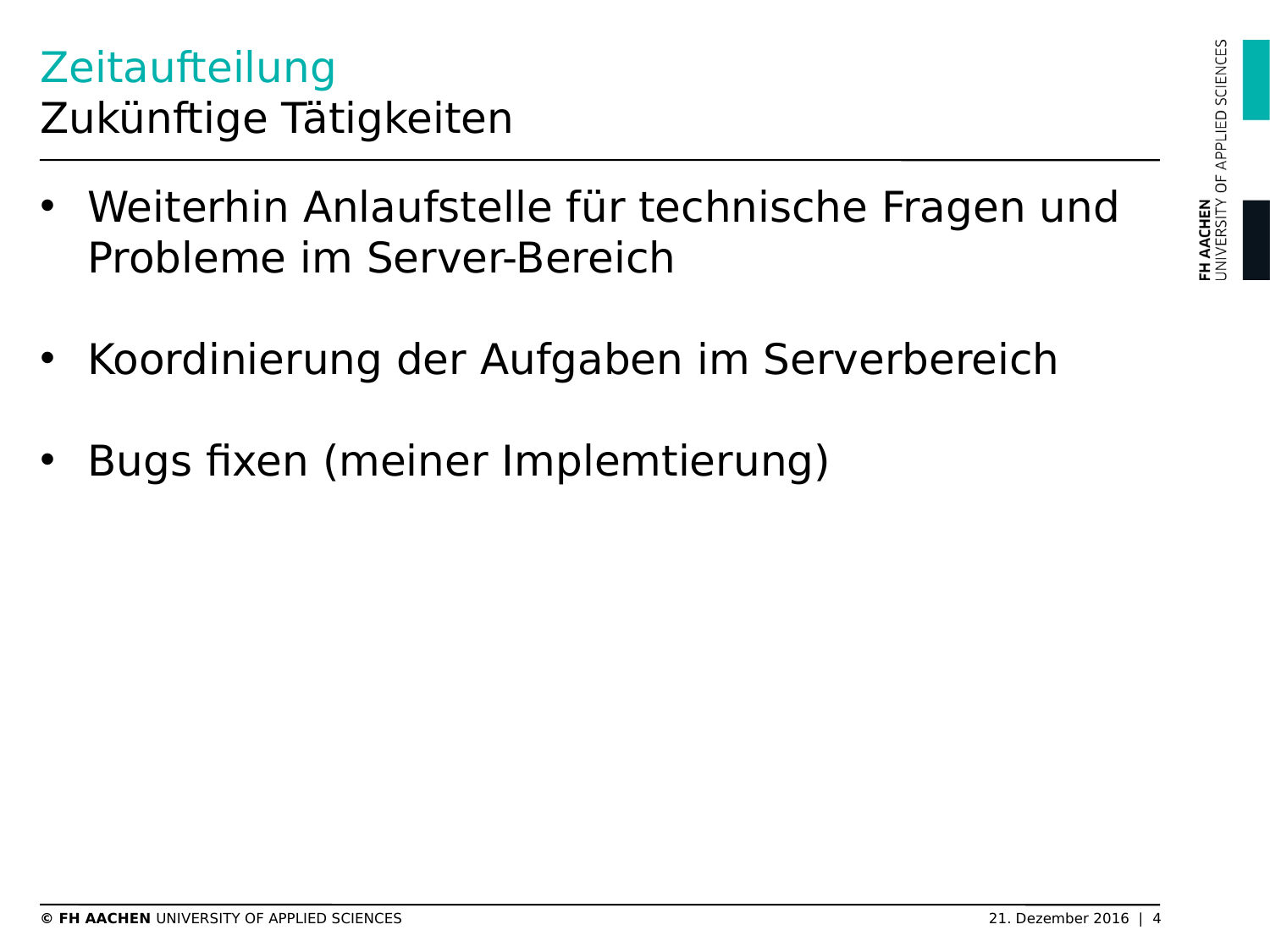

# Zeitaufteilung Zukünftige Tätigkeiten
Weiterhin Anlaufstelle für technische Fragen und Probleme im Server-Bereich

Koordinierung der Aufgaben im Serverbereich

Bugs fixen (meiner Implemtierung)